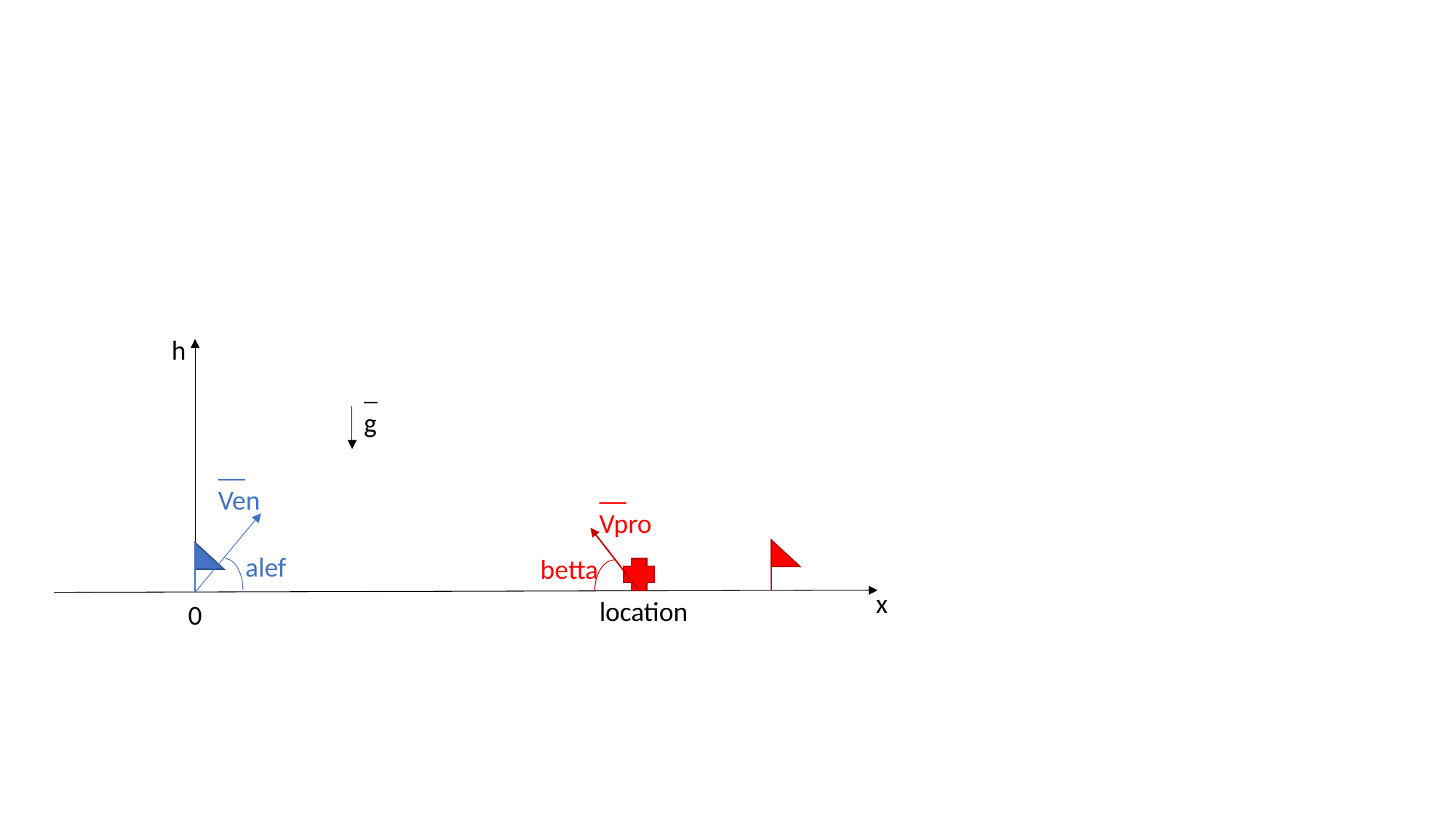

h
_
g
__
Ven
__
Vpro

alef
betta

x
location
0